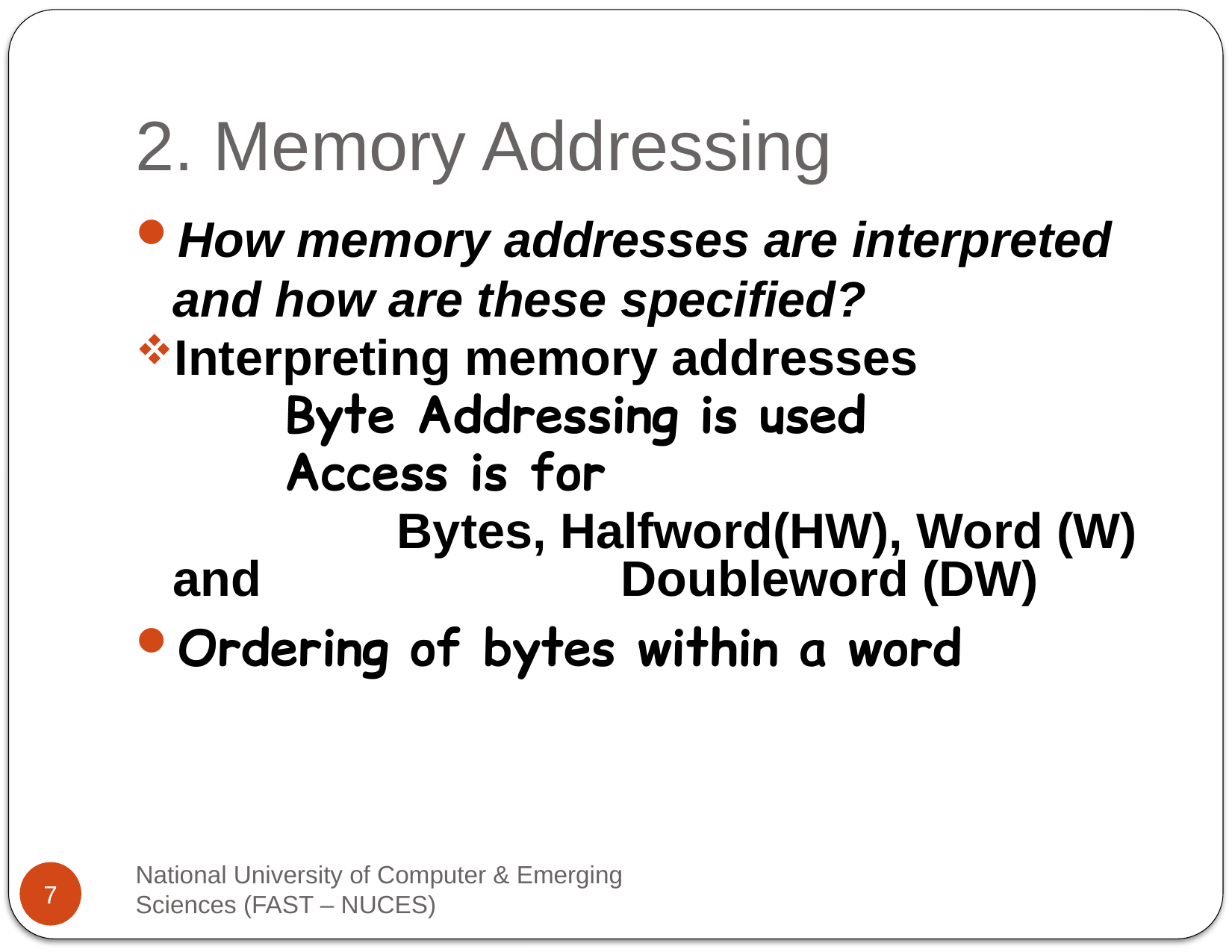

# 2. Memory Addressing
How memory addresses are interpreted and how are these specified?
Interpreting memory addresses
		Byte Addressing is used
		Access is for
	      		Bytes, Halfword(HW), Word (W) and 				Doubleword (DW)
Ordering of bytes within a word

National University of Computer & Emerging Sciences (FAST – NUCES)
7